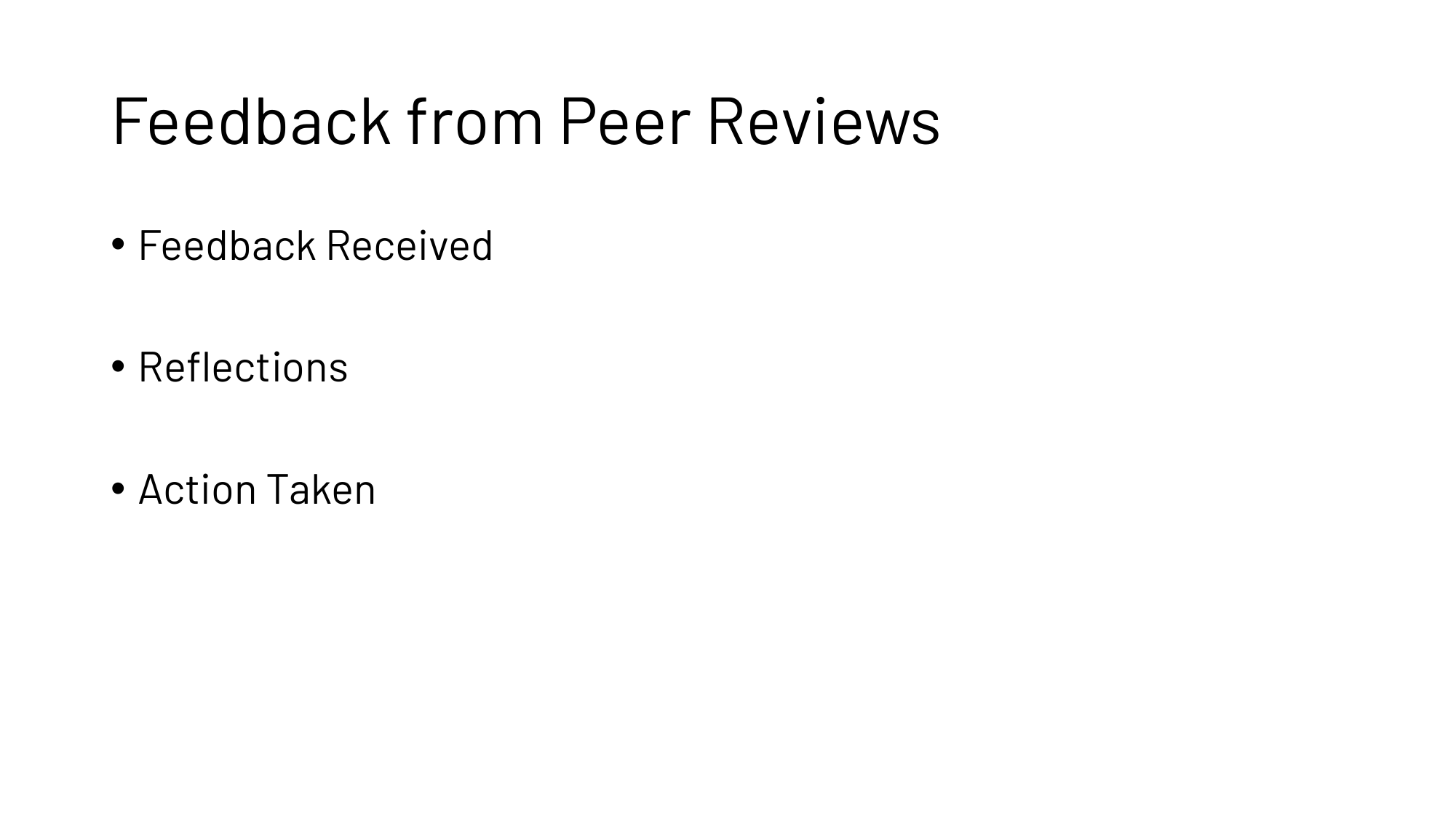

# Feedback from Peer Reviews
Feedback Received

Reflections

Action Taken